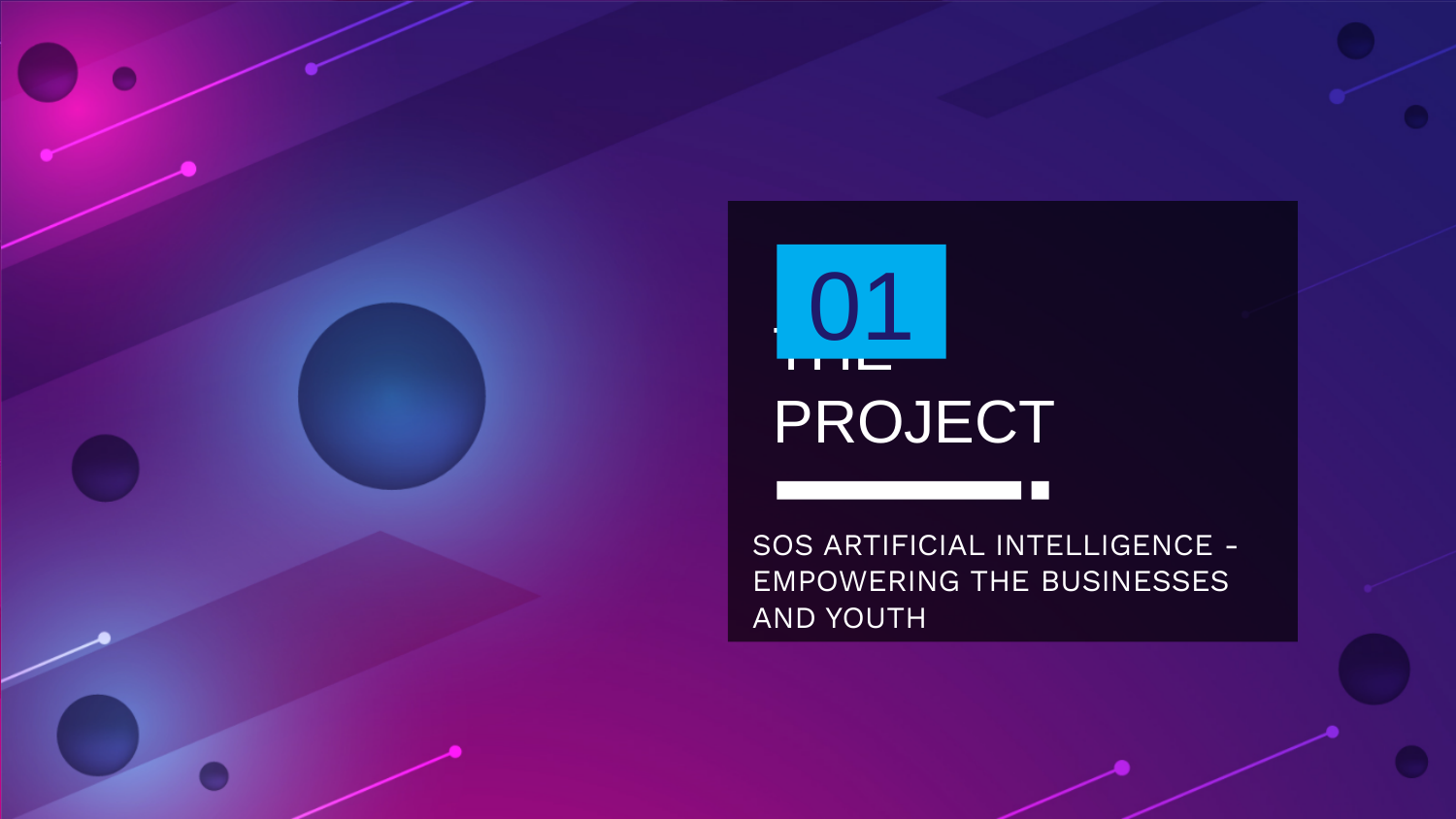

01
# THE PROJECT

SOS ARTIFICIAL INTELLIGENCE - EMPOWERING THE BUSINESSES AND YOUTH